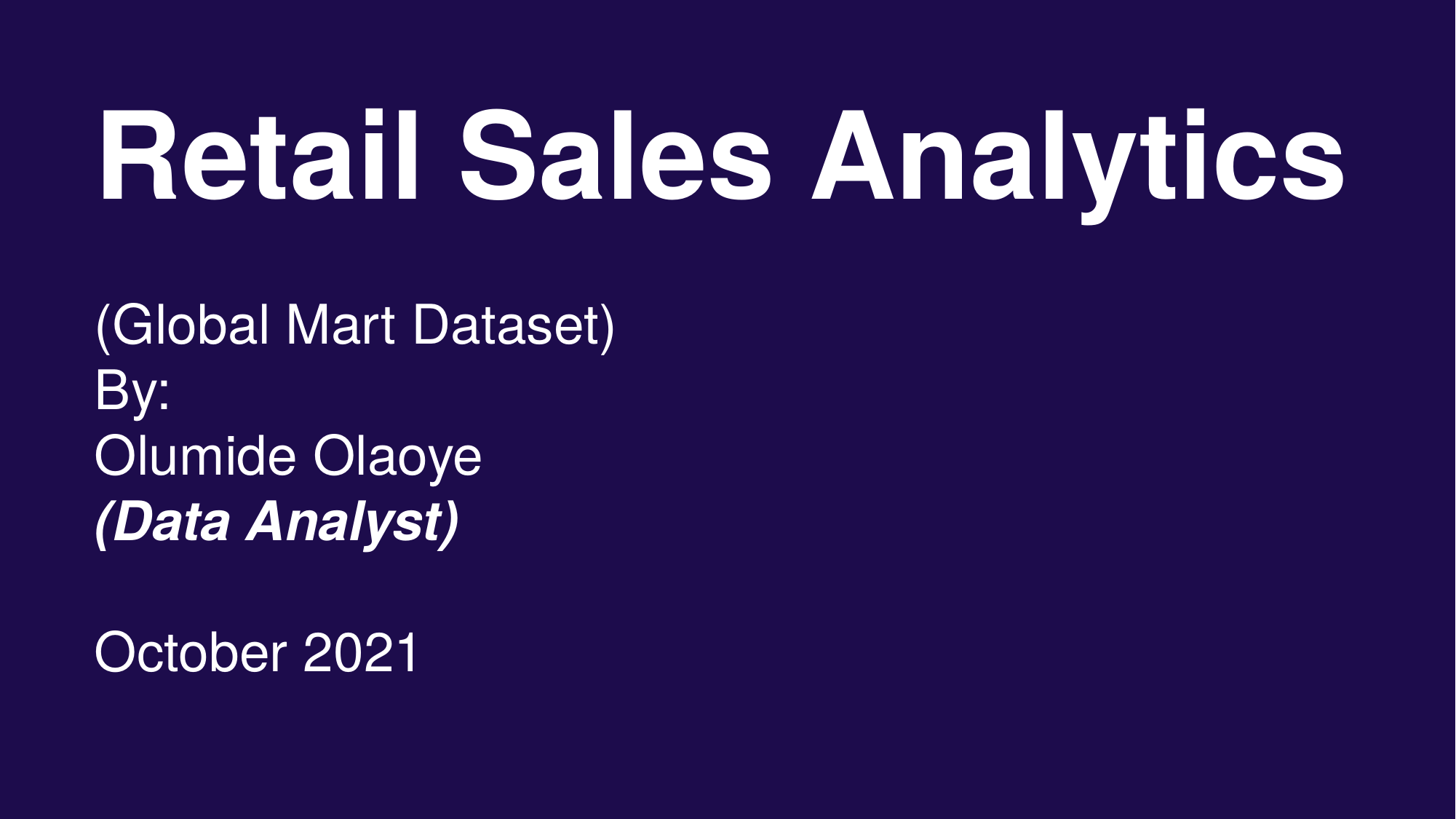

Retail Sales Analytics

(Global Mart Dataset)
By:
Olumide Olaoye
(Data Analyst)

October 2021